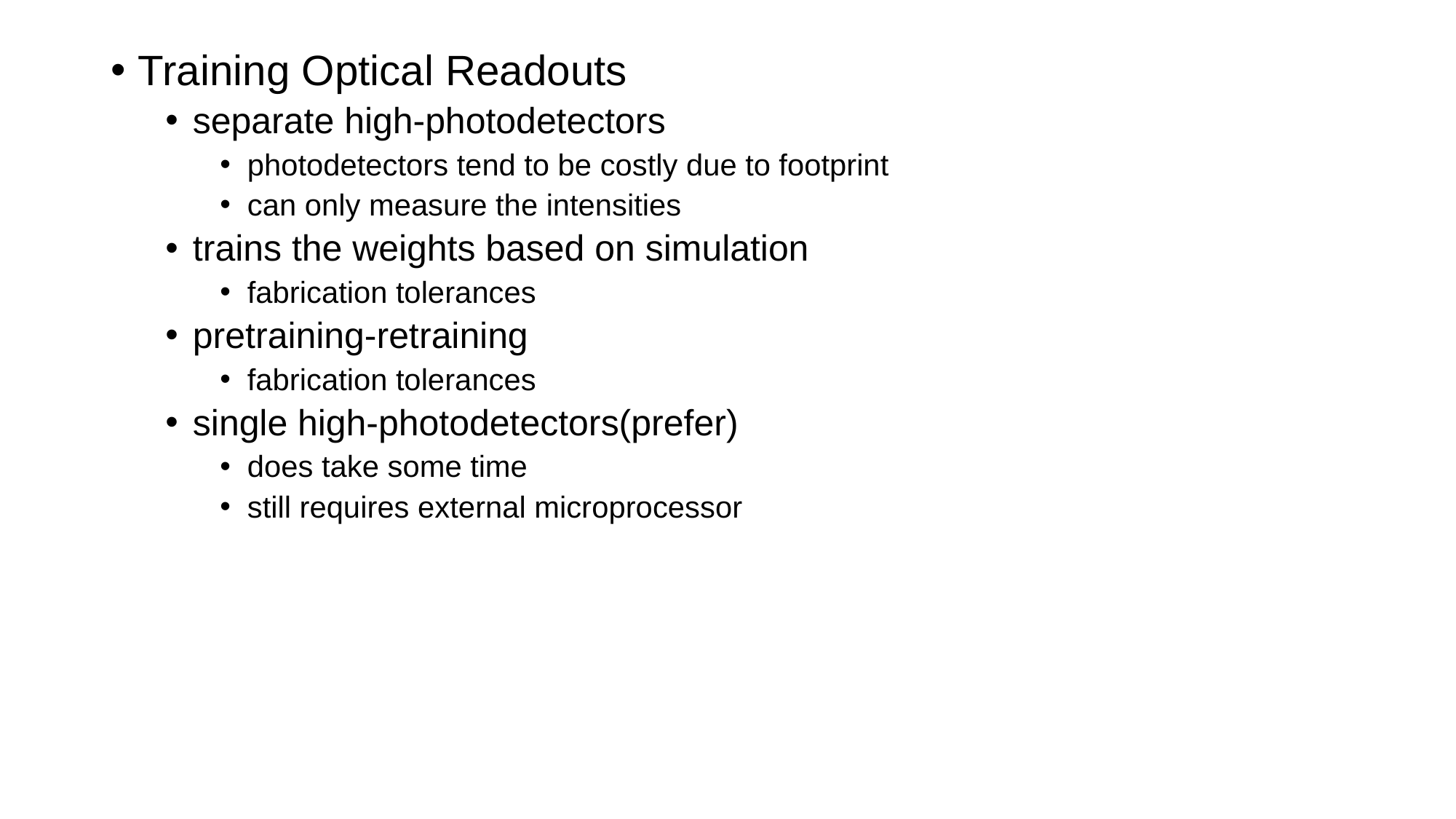

Training Optical Readouts
separate high-photodetectors
photodetectors tend to be costly due to footprint
can only measure the intensities
trains the weights based on simulation
fabrication tolerances
pretraining-retraining
fabrication tolerances
single high-photodetectors(prefer)
does take some time
still requires external microprocessor